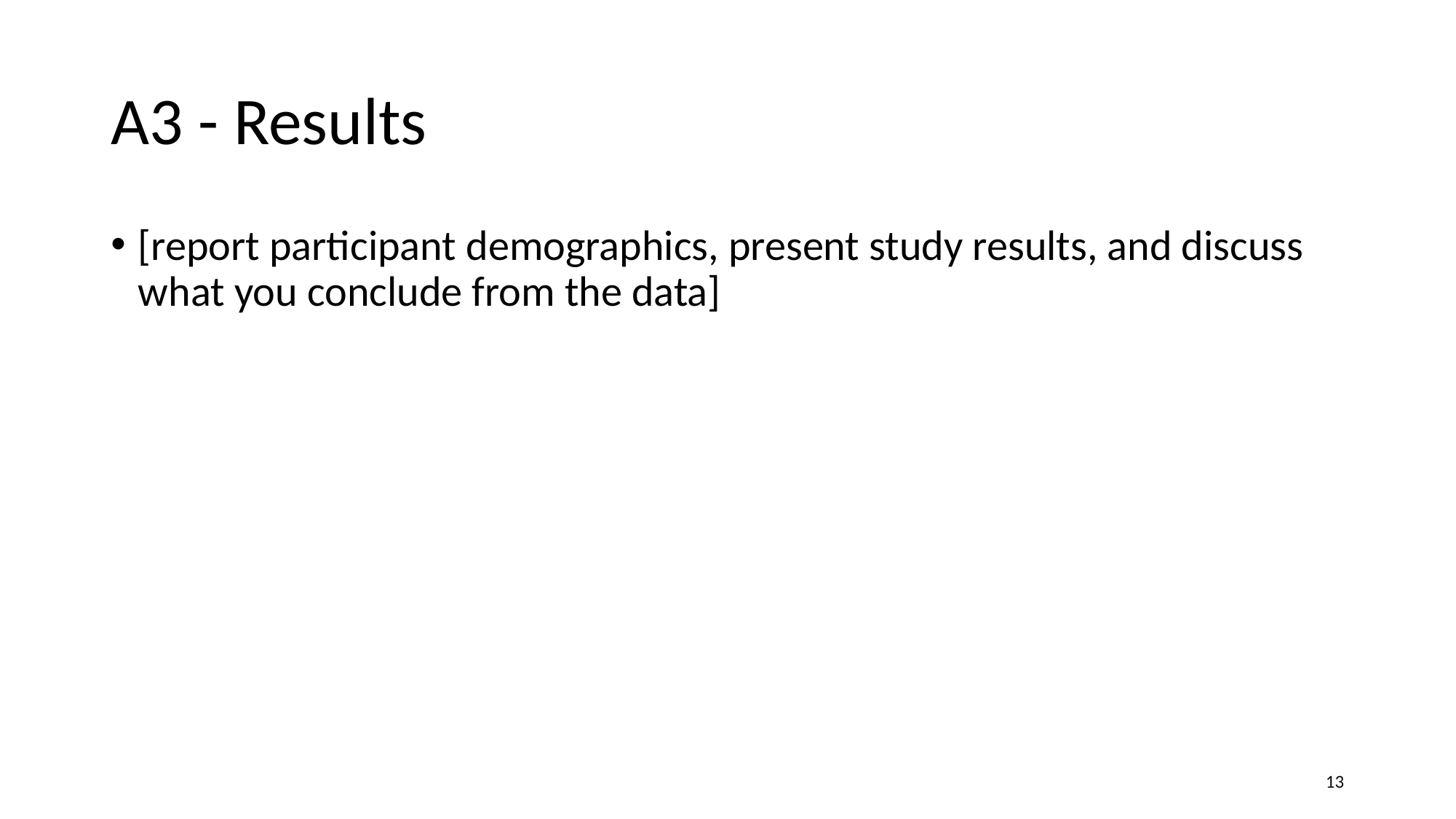

# A3 - Results
[report participant demographics, present study results, and discuss what you conclude from the data]
13